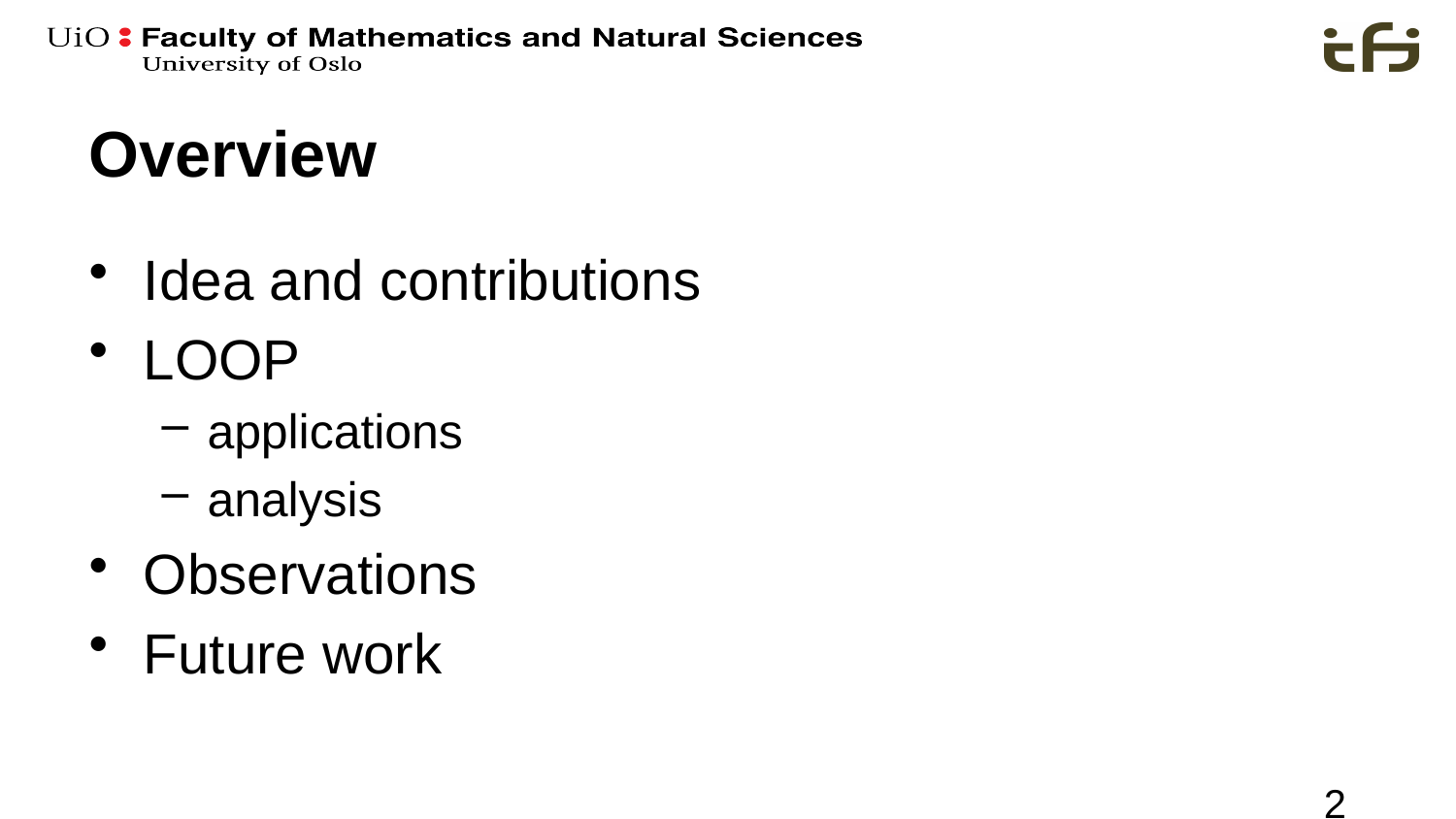

# Overview
Idea and contributions
LOOP
applications
analysis
Observations
Future work